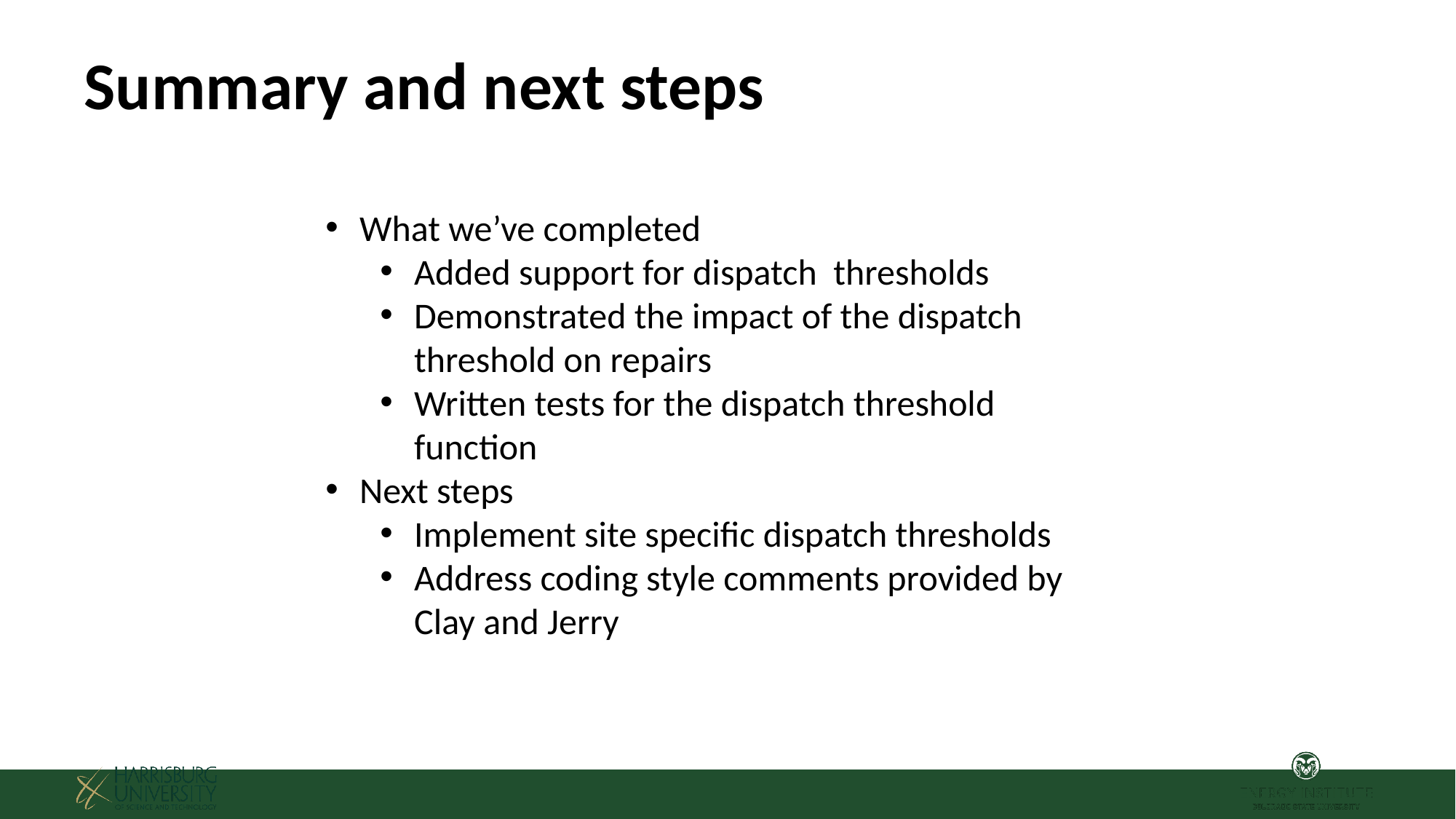

# Summary and next steps
What we’ve completed
Added support for dispatch  thresholds
Demonstrated the impact of the dispatch threshold on repairs
Written tests for the dispatch threshold function
Next steps
Implement site specific dispatch thresholds
Address coding style comments provided by Clay and Jerry